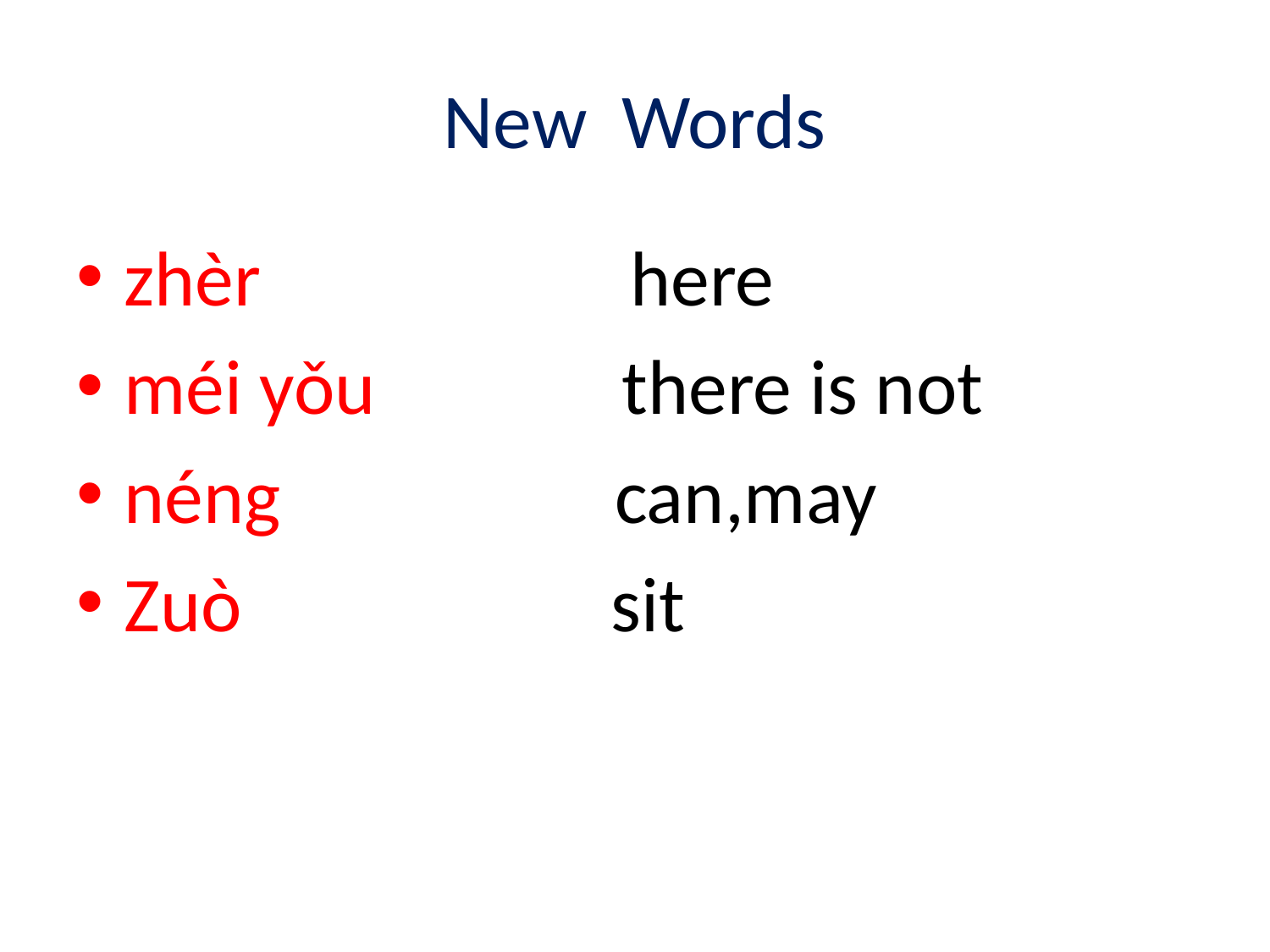

# New  Words
zhèr                     here
méi yǒu              there is not
néng                   can,may
Zuò                     sit